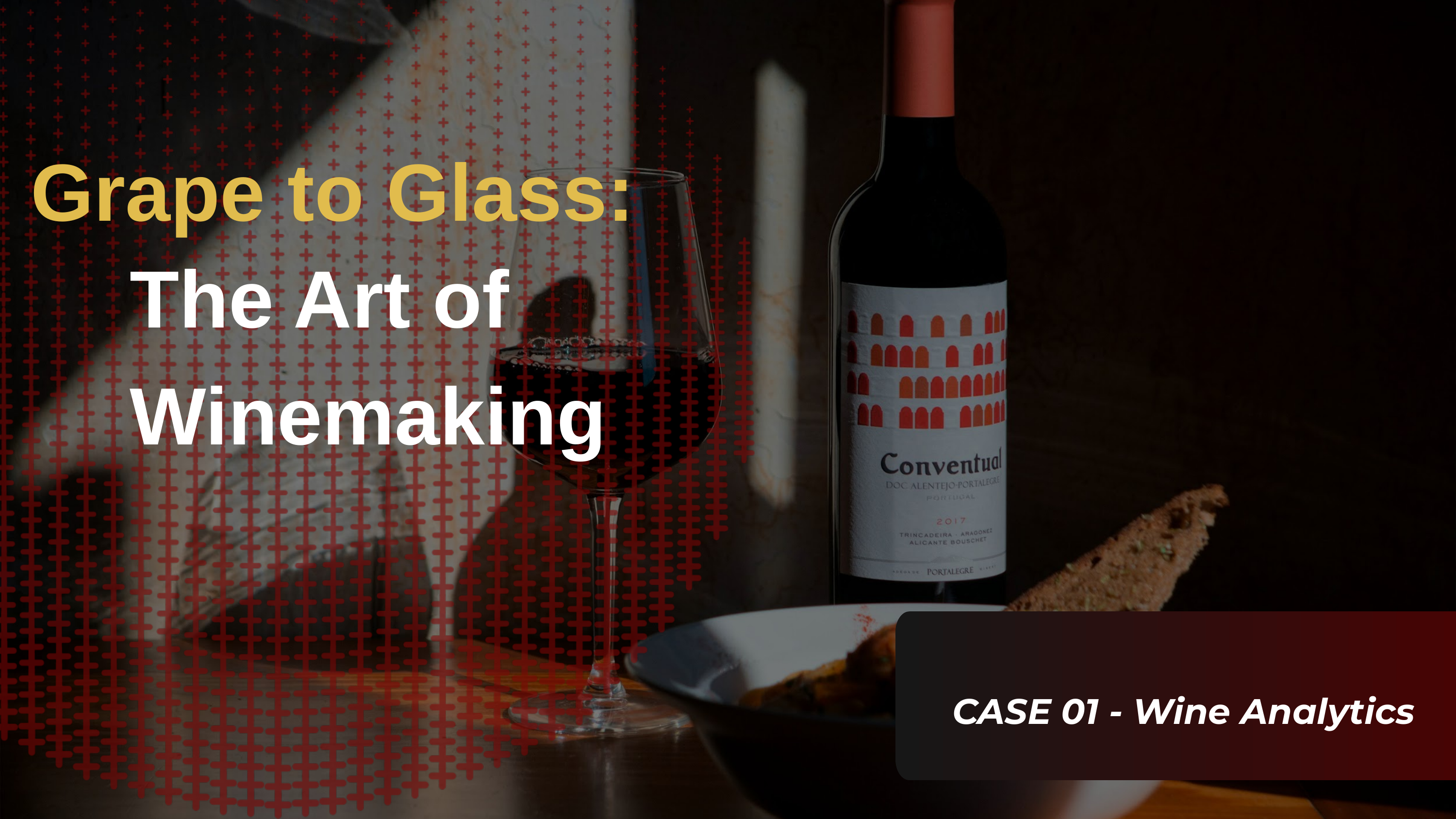

Grape to Glass:

The Art of Winemaking

CASE 01 - Wine Analytics